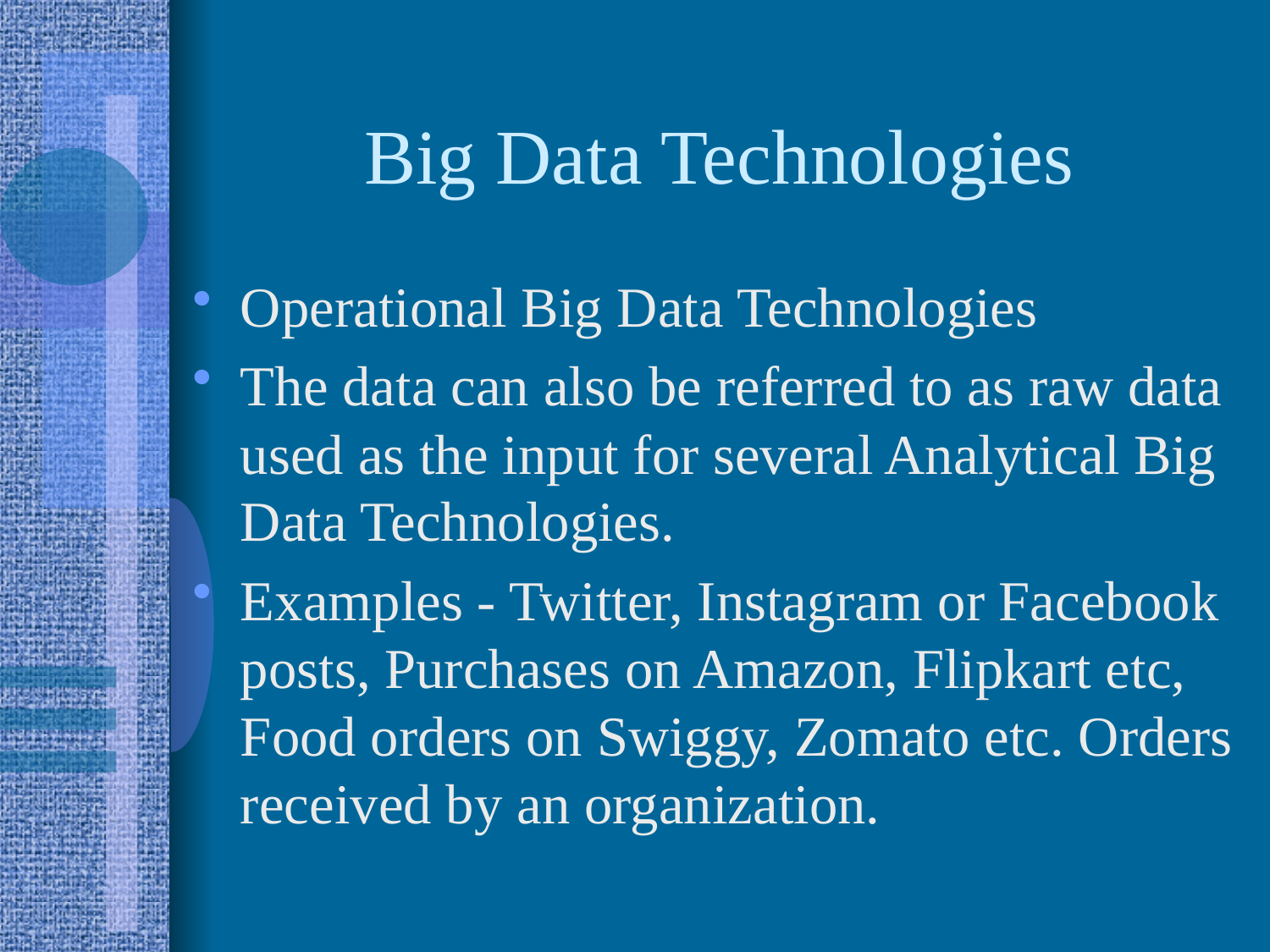

# Big Data Technologies
Operational Big Data Technologies
The data can also be referred to as raw data used as the input for several Analytical Big Data Technologies.
Examples - Twitter, Instagram or Facebook posts, Purchases on Amazon, Flipkart etc, Food orders on Swiggy, Zomato etc. Orders received by an organization.